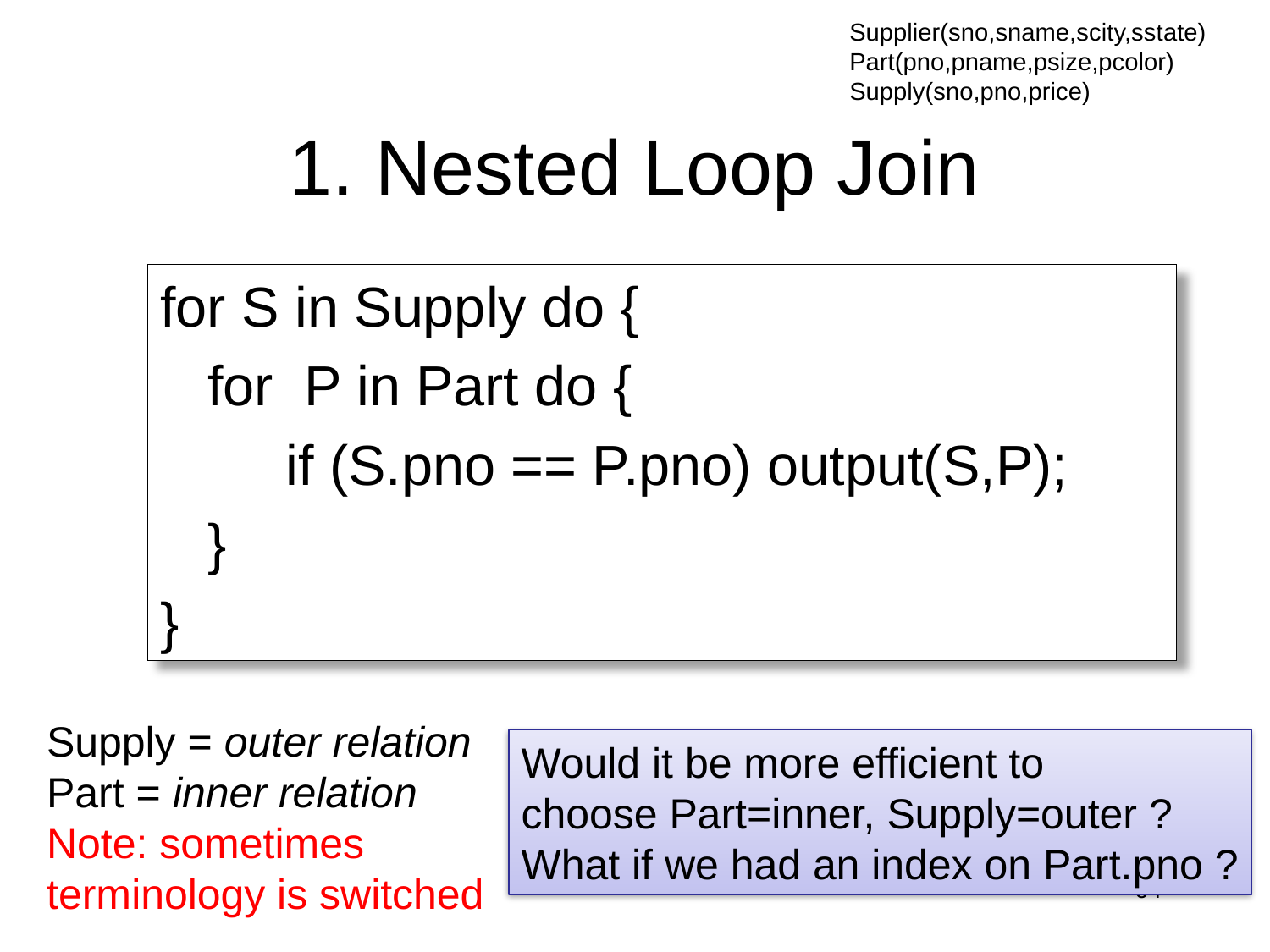

Supplier(sno,sname,scity,sstate)
Part(pno,pname,psize,pcolor)
Supply(sno,pno,price)
# 1. Nested Loop Join
for S in Supply do {
   for  P in Part do {
        if (S.pno == P.pno) output(S,P);
   }
}
Supply = outer relation
Part = inner relation
Note: sometimes
terminology is switched
Would it be more efficient to
choose Part=inner, Supply=outer ?
What if we had an index on Part.pno ?
64